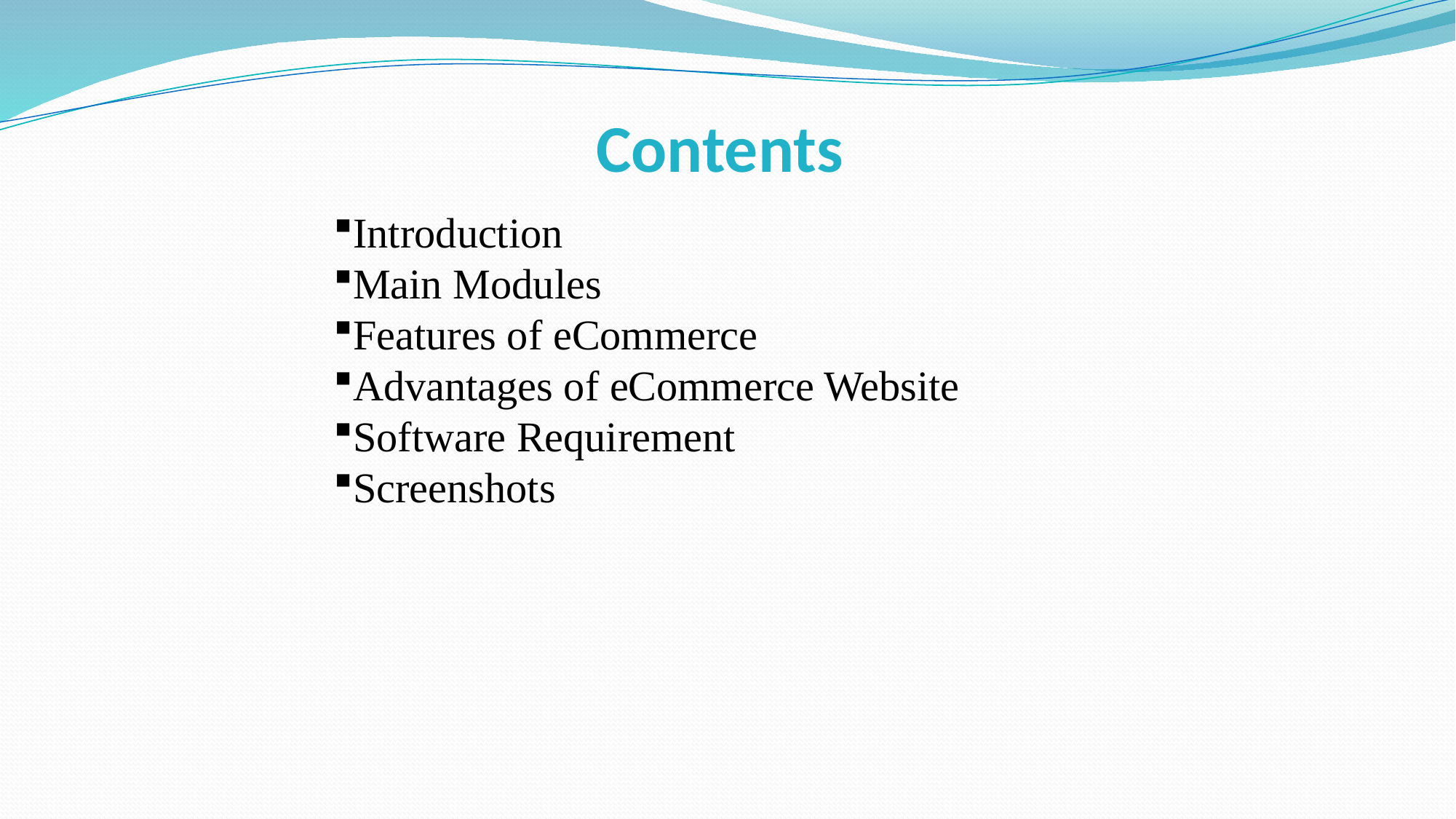

Contents
Introduction
Main Modules
Features of eCommerce
Advantages of eCommerce Website
Software Requirement
Screenshots